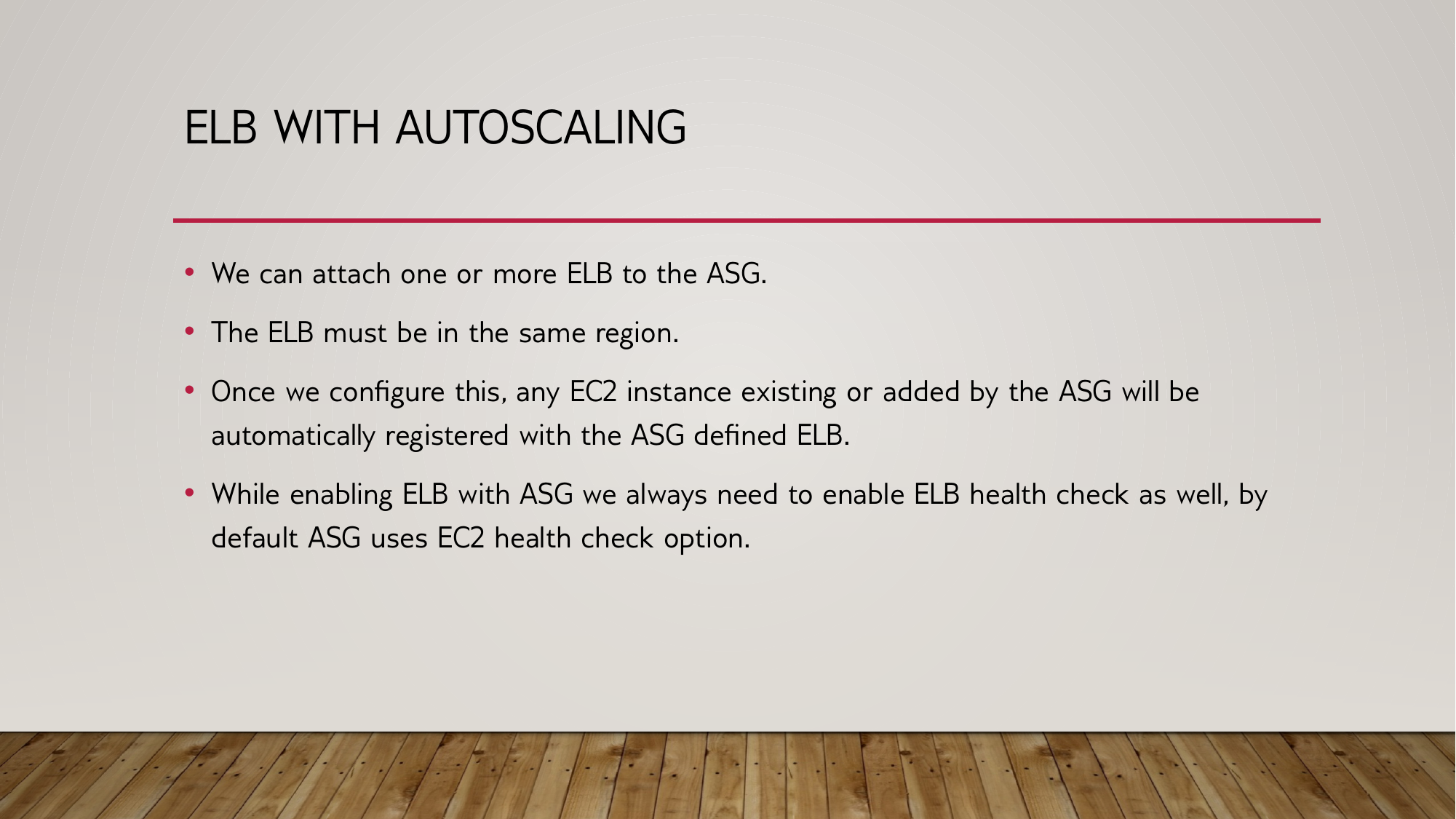

# ELB with autoscaling
We can attach one or more ELB to the ASG.
The ELB must be in the same region.
Once we configure this, any EC2 instance existing or added by the ASG will be automatically registered with the ASG defined ELB.
While enabling ELB with ASG we always need to enable ELB health check as well, by default ASG uses EC2 health check option.